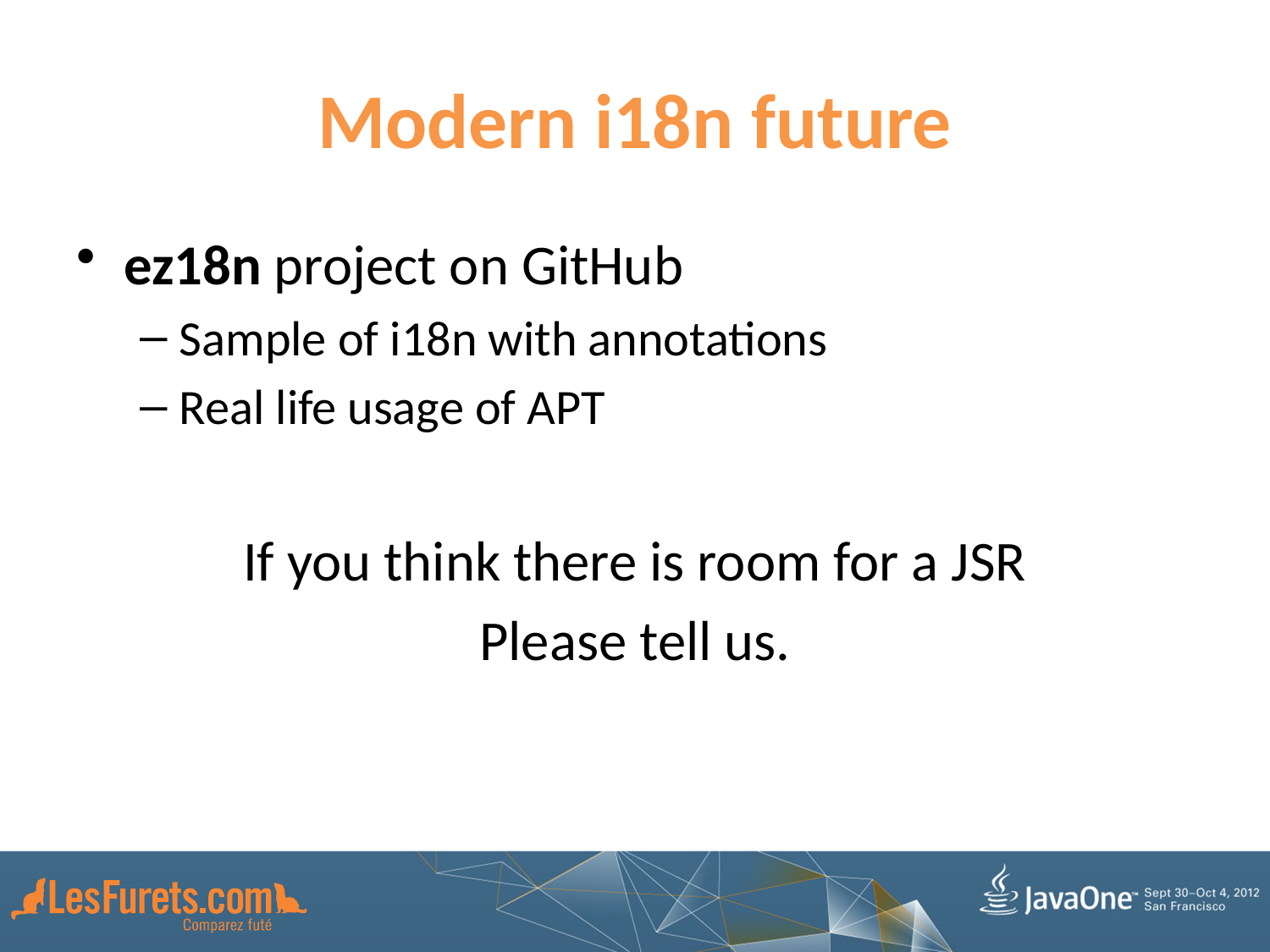

# Modern i18n future
ez18n project on GitHub
Sample of i18n with annotations
Real life usage of APT

If you think there is room for a JSR
Please tell us.